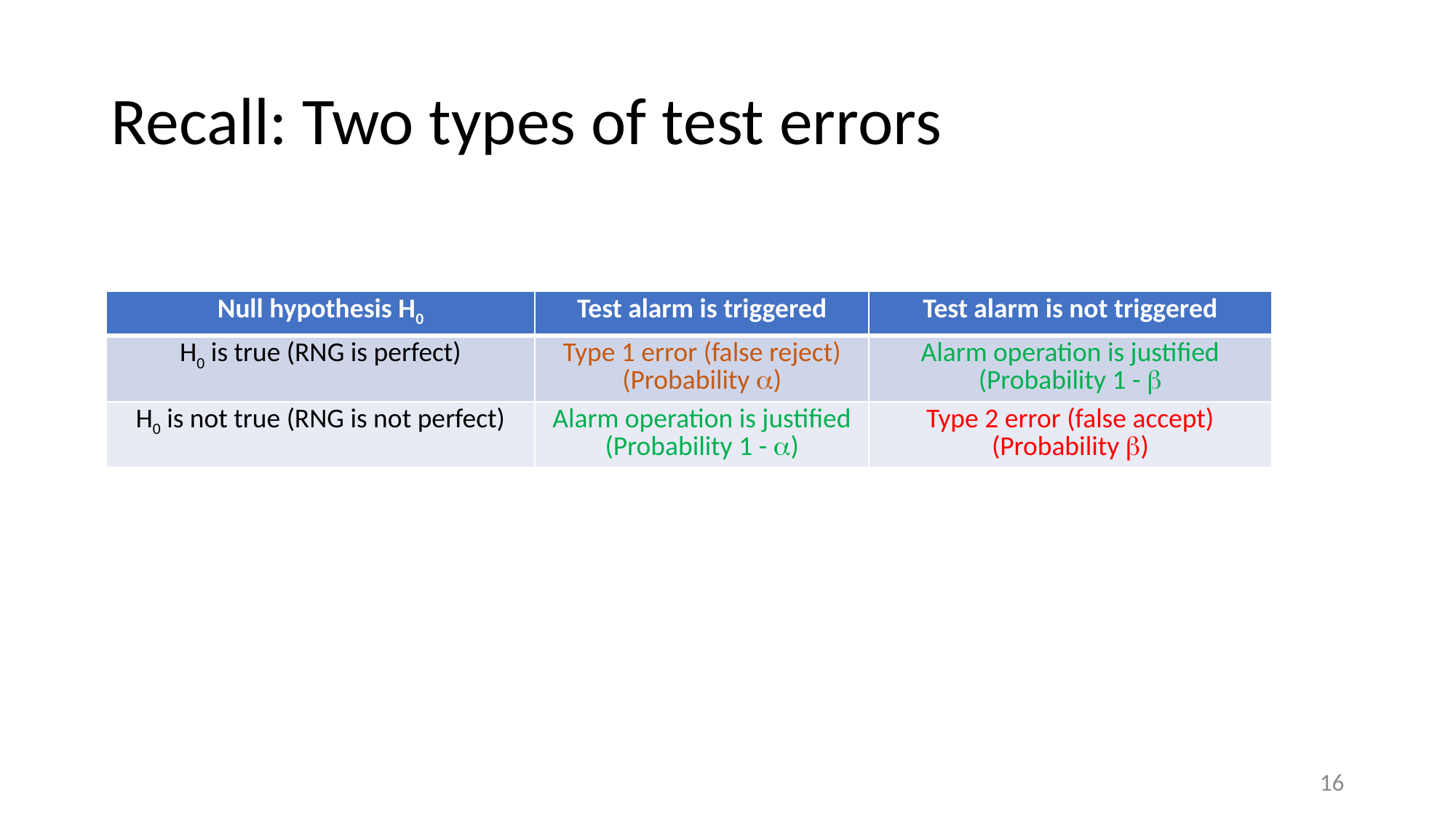

# Recall: Two types of test errors
| Null hypothesis H0 | Test alarm is triggered | Test alarm is not triggered |
| --- | --- | --- |
| H0 is true (RNG is perfect) | Type 1 error (false reject) (Probability α) | Alarm operation is justified (Probability 1 - β |
| H0 is not true (RNG is not perfect) | Alarm operation is justified (Probability 1 - α) | Type 2 error (false accept) (Probability β) |
16